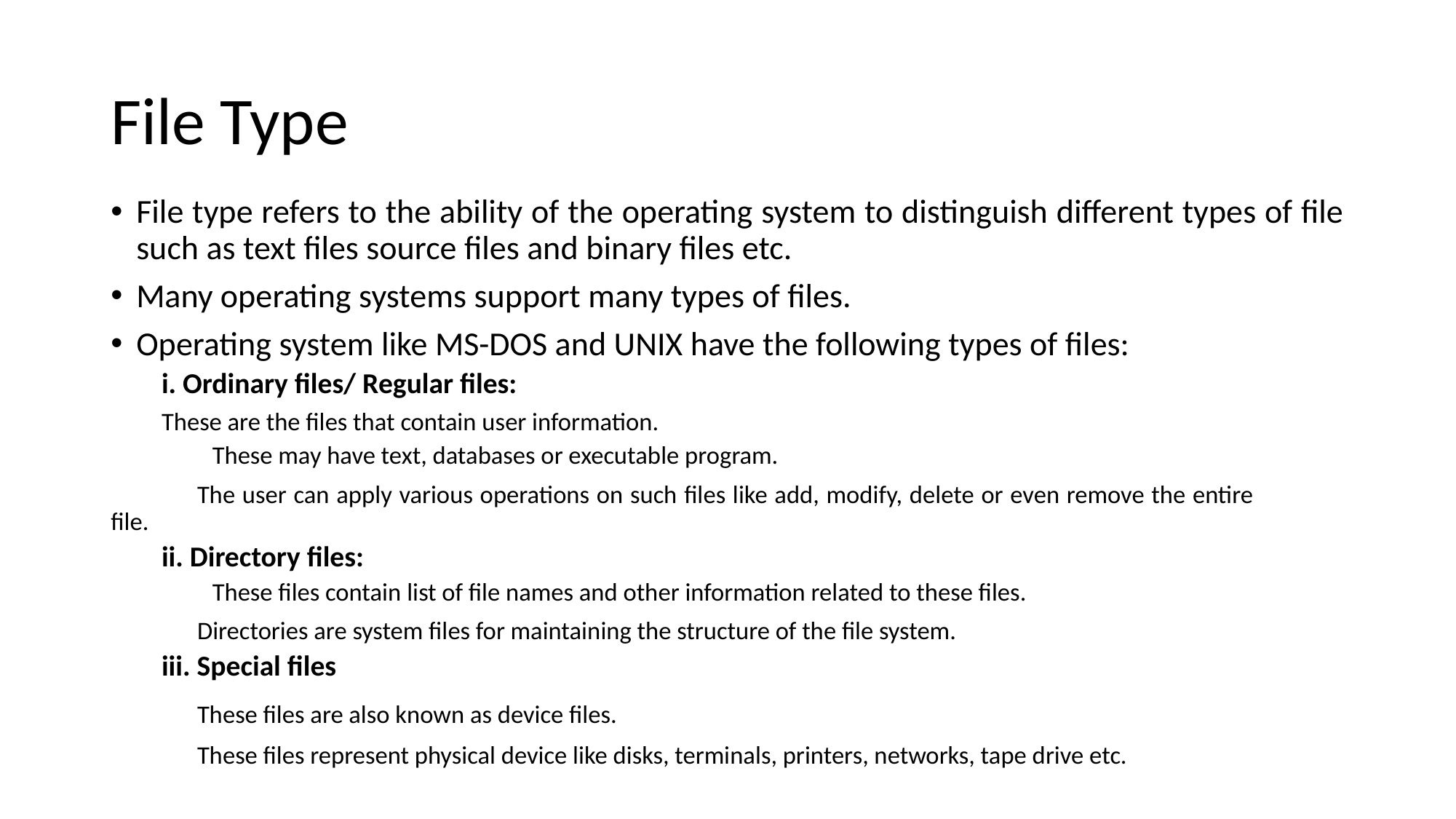

# File Type
File type refers to the ability of the operating system to distinguish different types of file such as text files source files and binary files etc.
Many operating systems support many types of files.
Operating system like MS-DOS and UNIX have the following types of files:
i. Ordinary files/ Regular files:
	These are the files that contain user information.
These may have text, databases or executable program.
	The user can apply various operations on such files like add, modify, delete or even remove the entire 	file.
ii. Directory files:
These files contain list of file names and other information related to these files.
	Directories are system files for maintaining the structure of the file system.
iii. Special files
	These files are also known as device files.
	These files represent physical device like disks, terminals, printers, networks, tape drive etc.